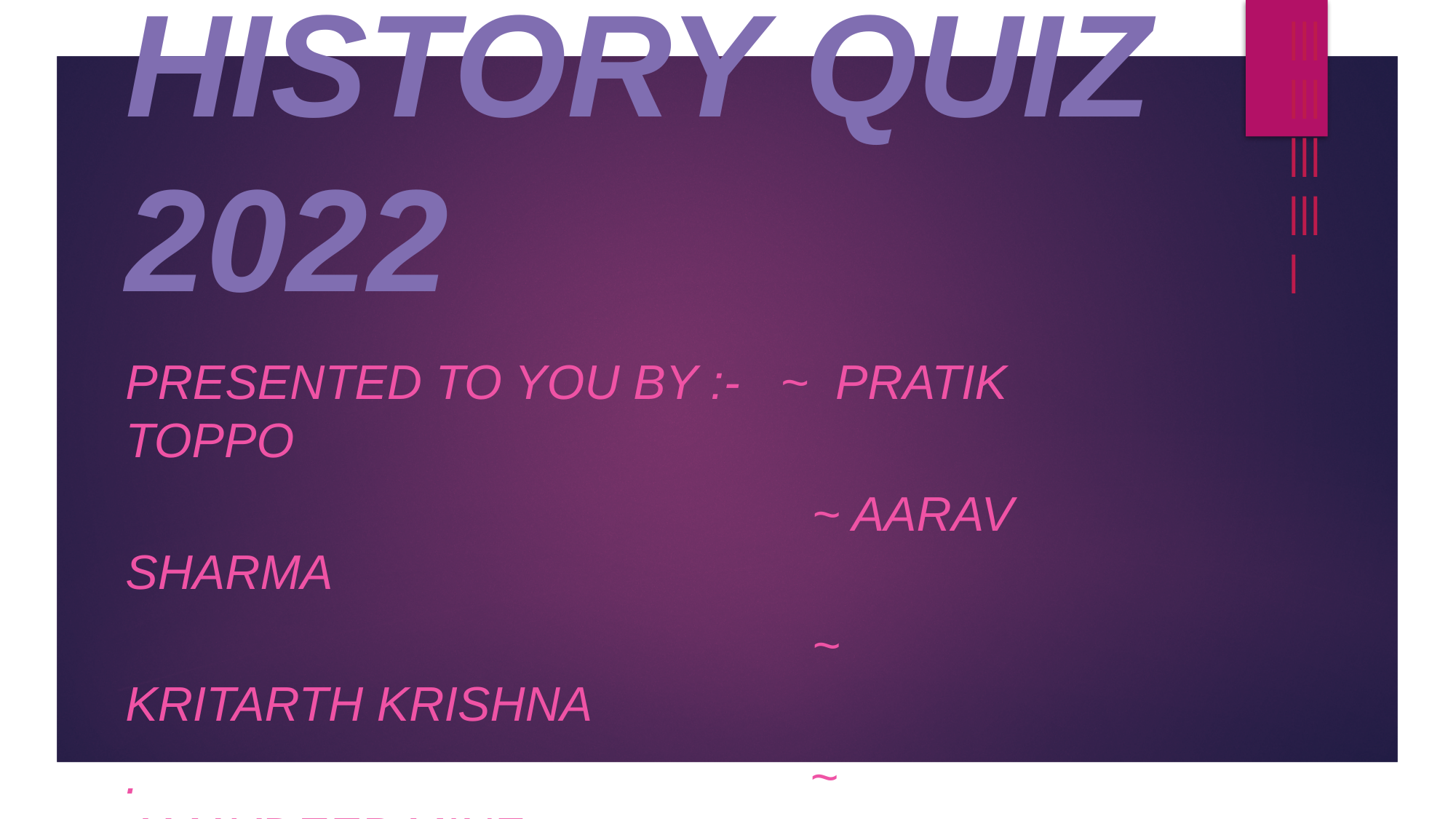

|||||||||||||
# HISTORY QUIZ  2022
Presented to you by :-   ~  Pratik Toppo
                                                   ~ Aarav Sharma
                                                   ~ Kritarth Krishna
.                                                  ~  Amaydeep minz
.                                                  ~ Ayush anthony daan
.                                                  ~ Subhansh sundi